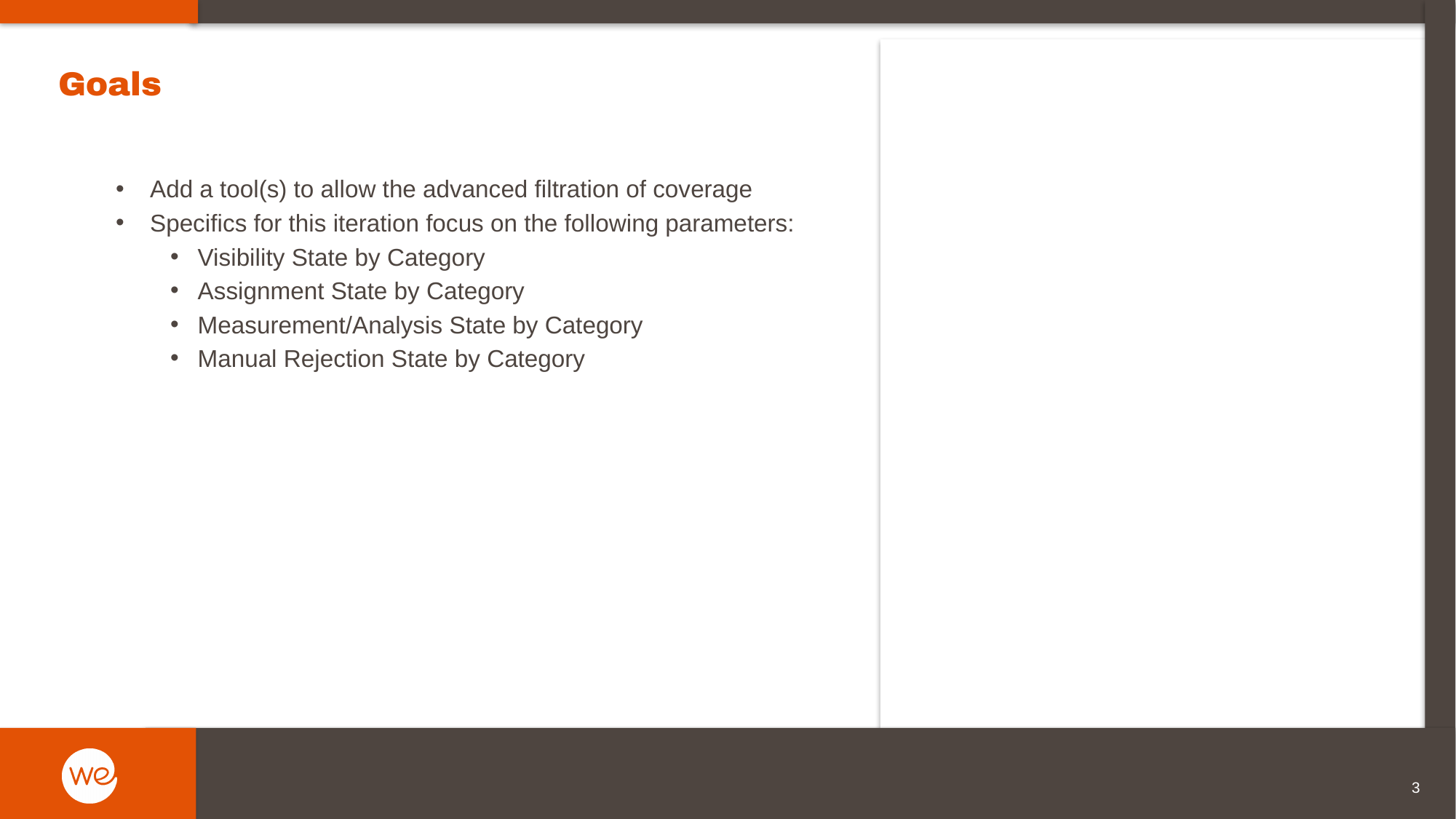

Goals

Add a tool(s) to allow the advanced filtration of coverage
Specifics for this iteration focus on the following parameters:
Visibility State by Category
Assignment State by Category
Measurement/Analysis State by Category
Manual Rejection State by Category